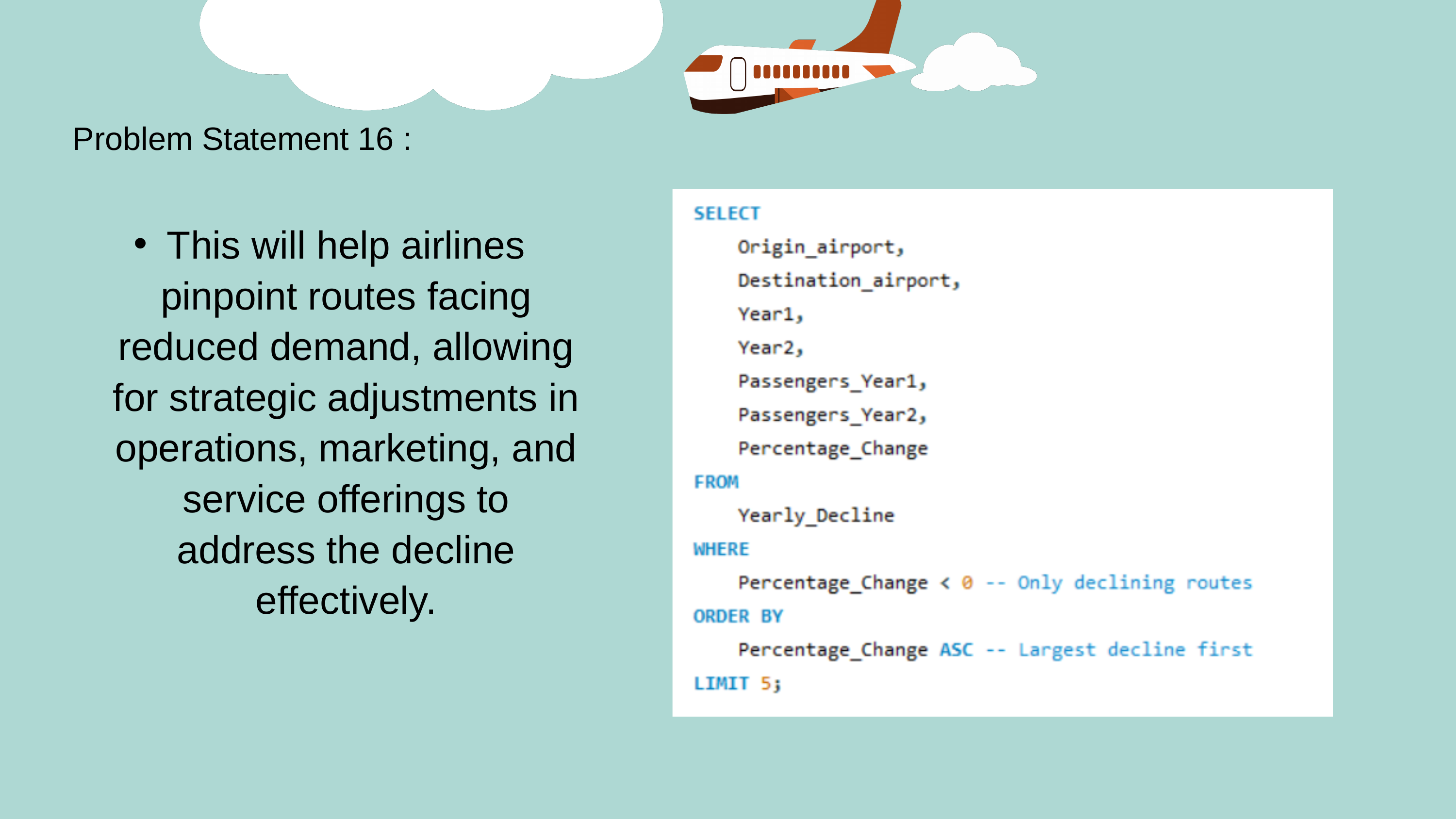

Problem Statement 16 :

This will help airlines pinpoint routes facing reduced demand, allowing for strategic adjustments in operations, marketing, and service offerings to address the decline effectively.